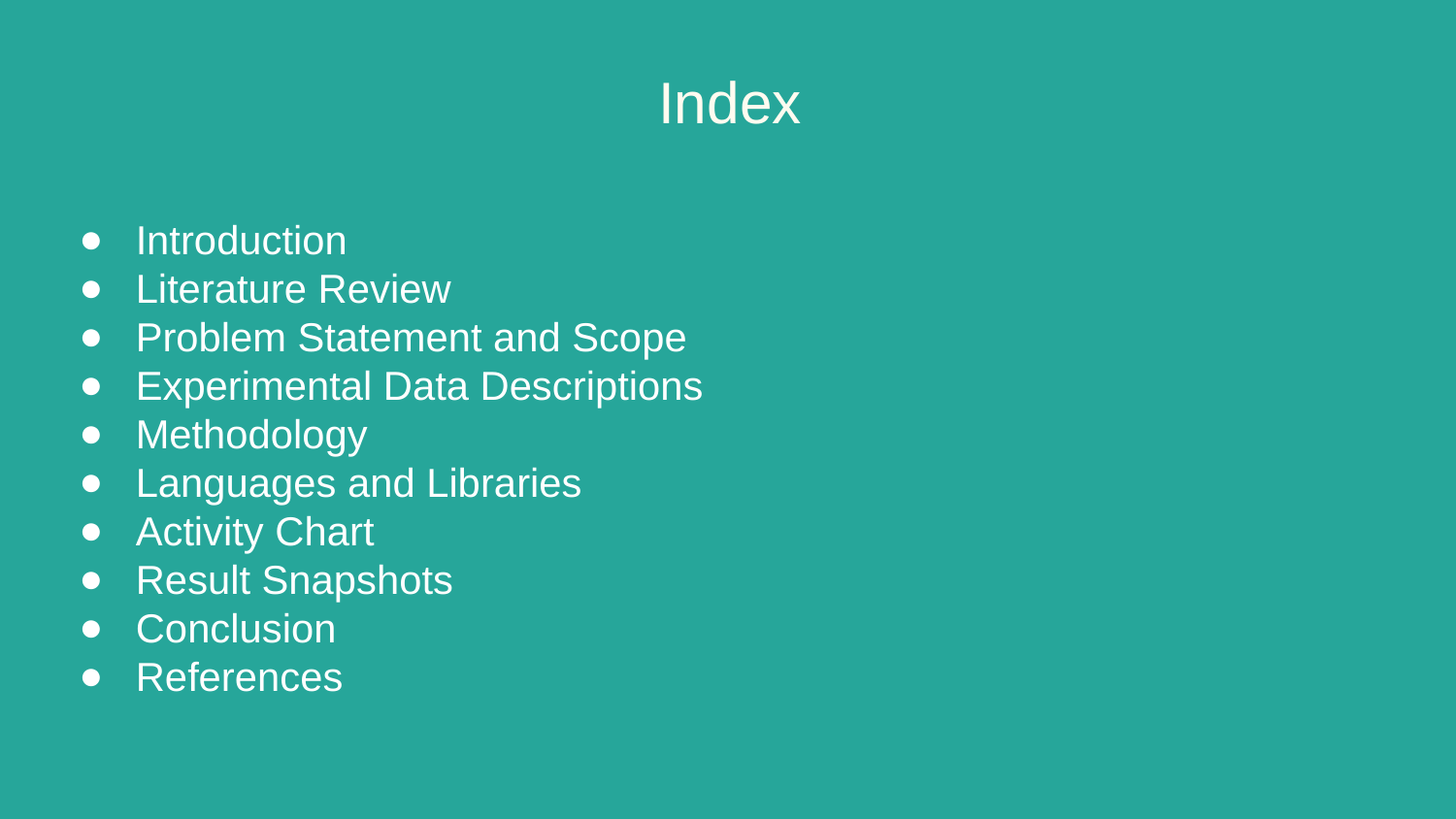

# Index
Introduction
Literature Review
Problem Statement and Scope
Experimental Data Descriptions
Methodology
Languages and Libraries
Activity Chart
Result Snapshots
Conclusion
References